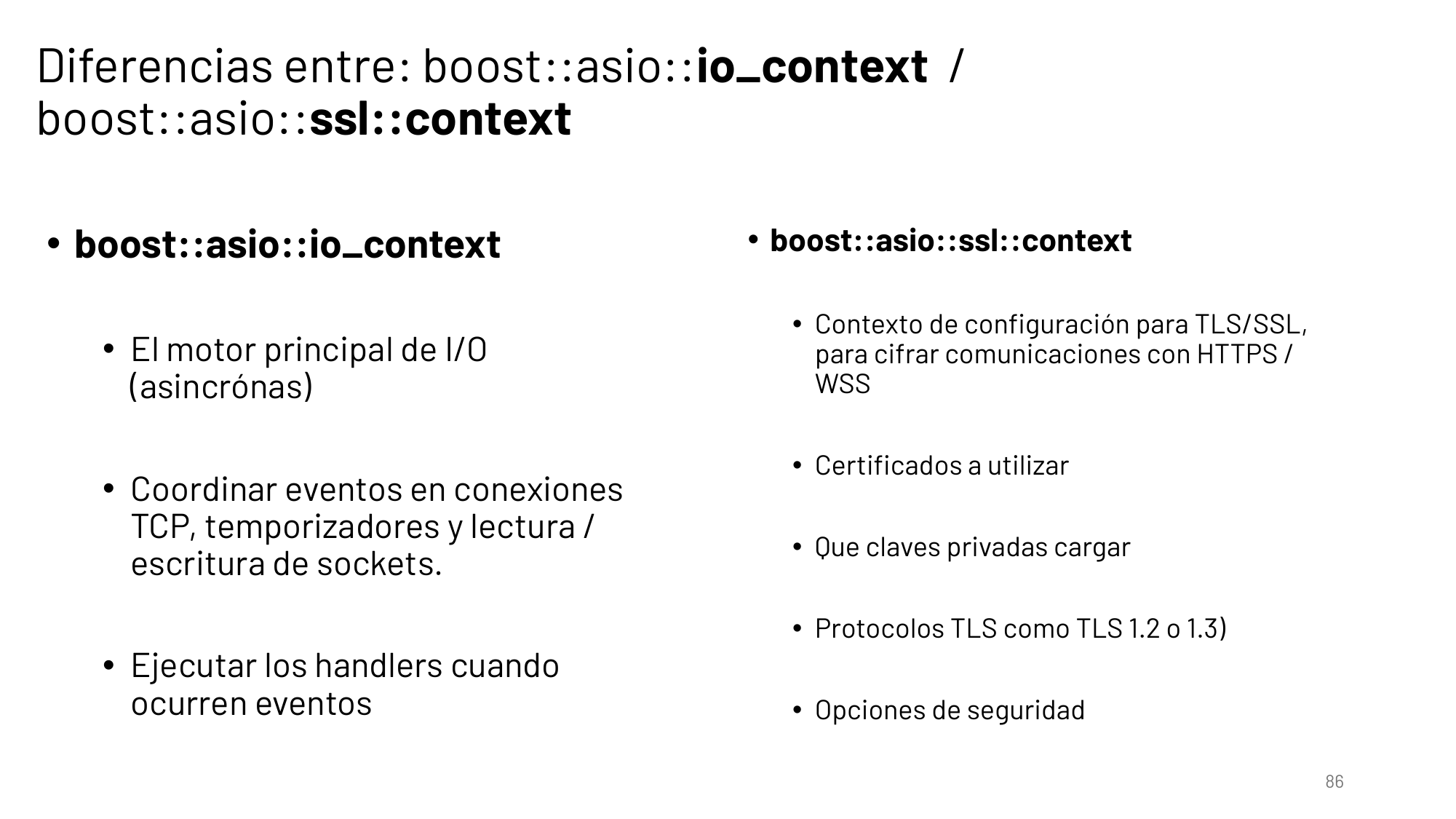

# Diferencias entre: boost::asio::io_context  / boost::asio::ssl::context
boost::asio::io_context

El motor principal de I/O (asincrónas)

Coordinar eventos en conexiones TCP, temporizadores y lectura / escritura de sockets.

Ejecutar los handlers cuando ocurren eventos

boost::asio::ssl::context

Contexto de configuración para TLS/SSL, para cifrar comunicaciones con HTTPS / WSS

Certificados a utilizar

Que claves privadas cargar

Protocolos TLS como TLS 1.2 o 1.3)

Opciones de seguridad
86